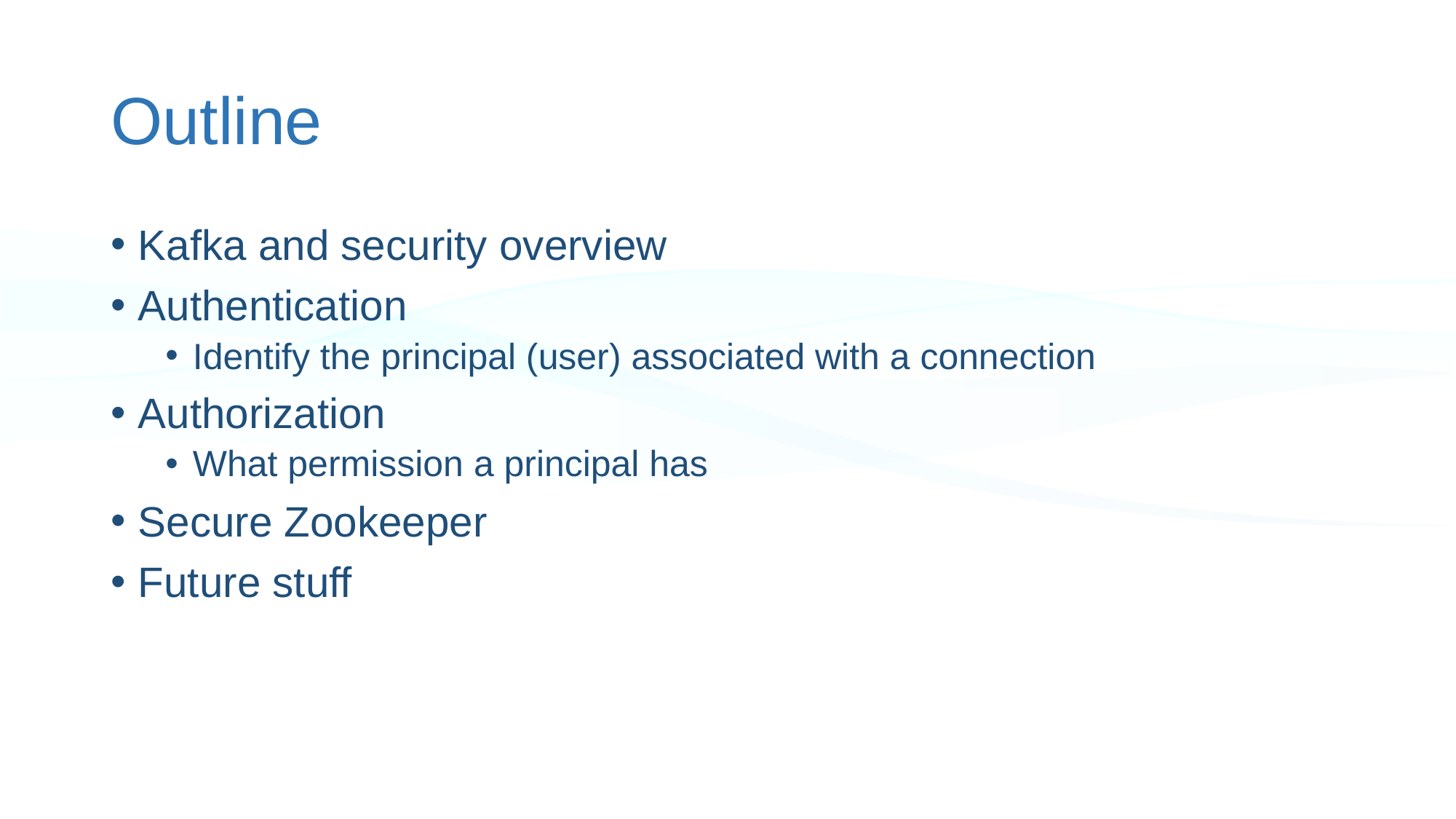

# Outline
Kafka and security overview
Authentication
Identify the principal (user) associated with a connection
Authorization
What permission a principal has
Secure Zookeeper
Future stuff